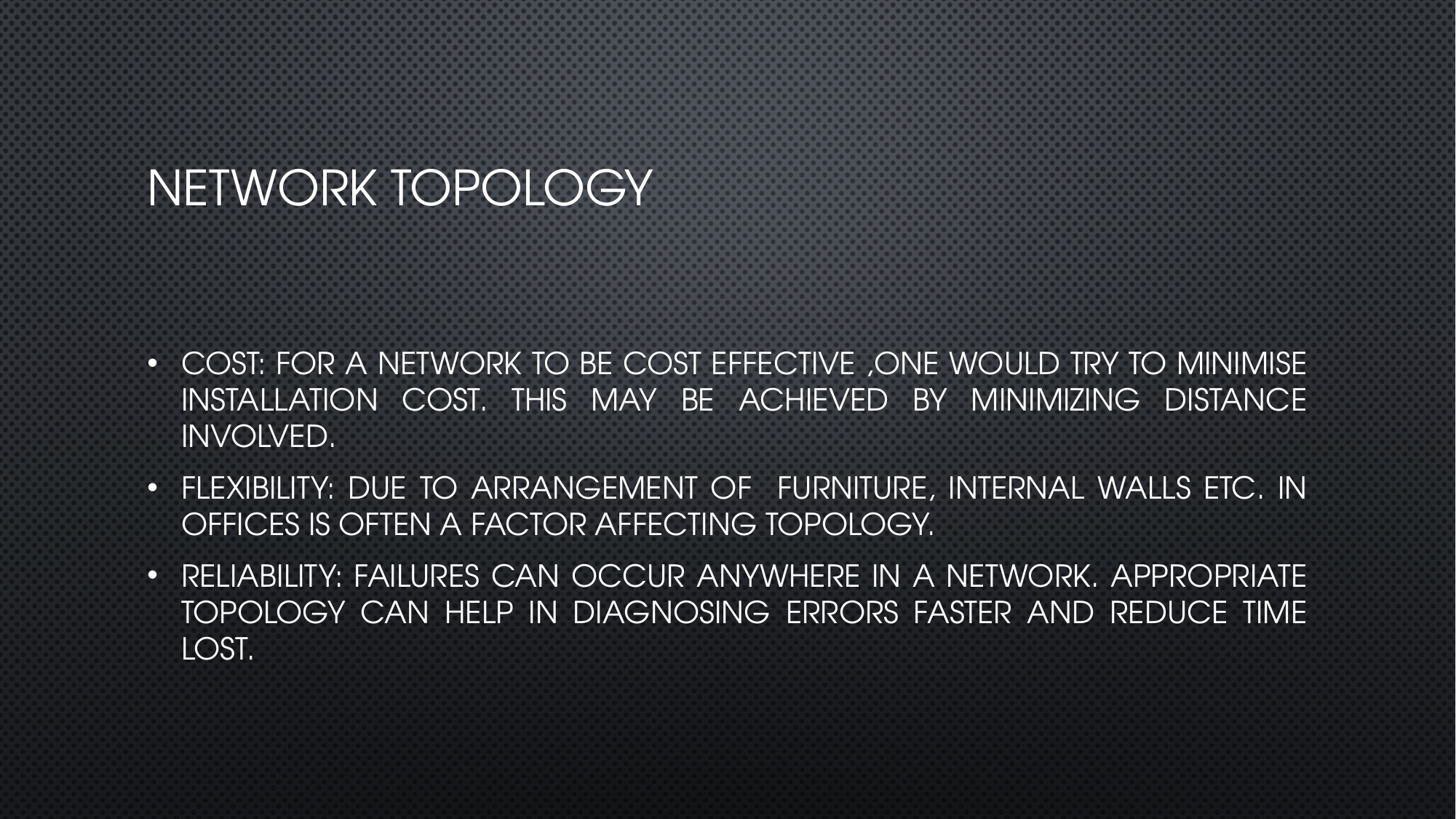

# Network topology
Cost: For a network to be cost effective ,one would try to minimise installation cost. This may be achieved by minimizing distance involved.
Flexibility: Due to arrangement of  furniture, internal walls etc. in offices is often a factor affecting topology.
Reliability: Failures can occur anywhere in a network. Appropriate topology can help in diagnosing errors faster and reduce time lost.